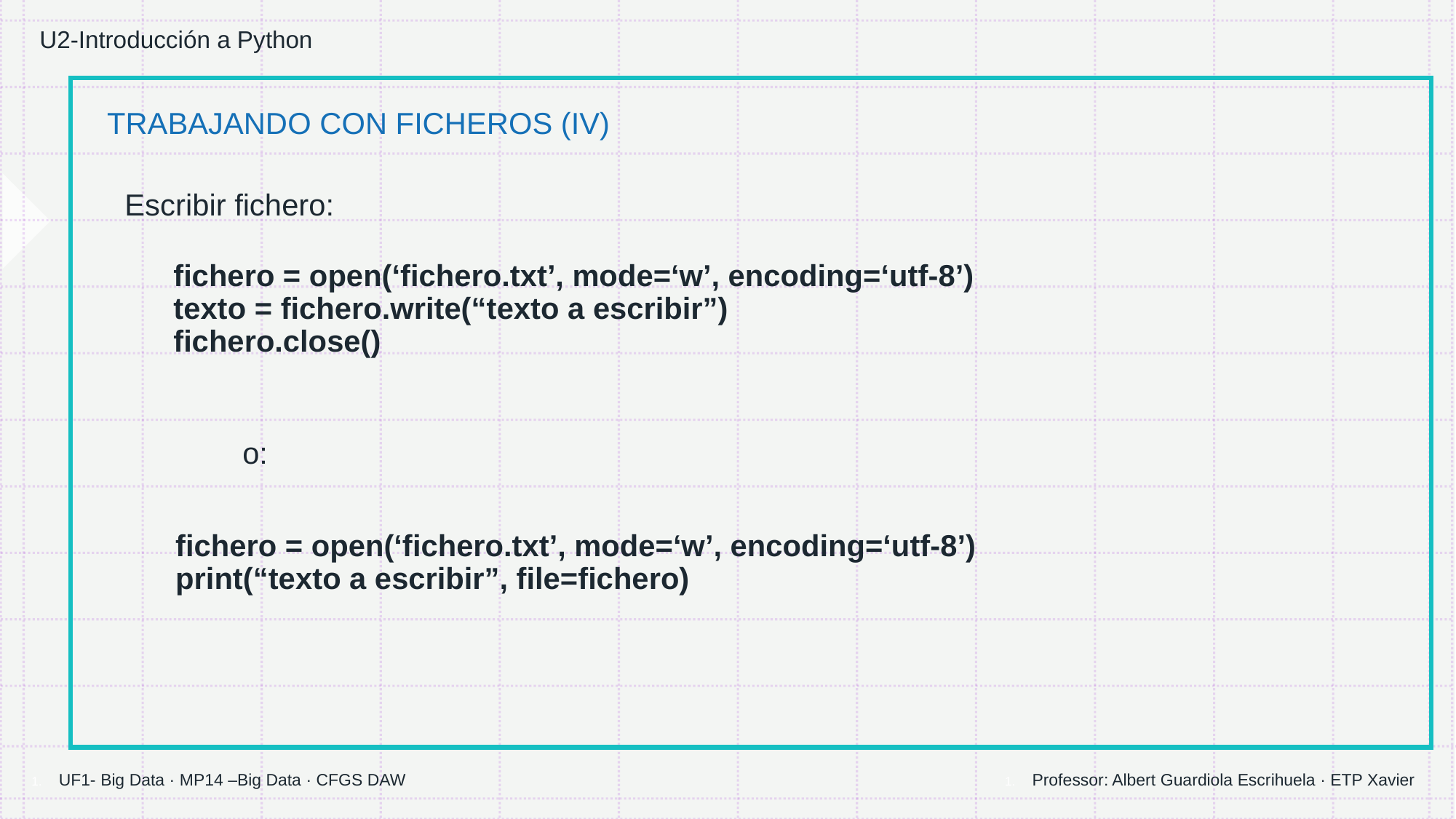

# U2-Introducción a Python

TRABAJANDO CON FICHEROS (IV)
Escribir fichero:

fichero = open(‘fichero.txt’, mode=‘w’, encoding=‘utf-8’)
texto = fichero.write(“texto a escribir”)
fichero.close()

o:

fichero = open(‘fichero.txt’, mode=‘w’, encoding=‘utf-8’)
print(“texto a escribir”, file=fichero)

Professor: Albert Guardiola Escrihuela · ETP Xavier
UF1- Big Data · MP14 –Big Data · CFGS DAW